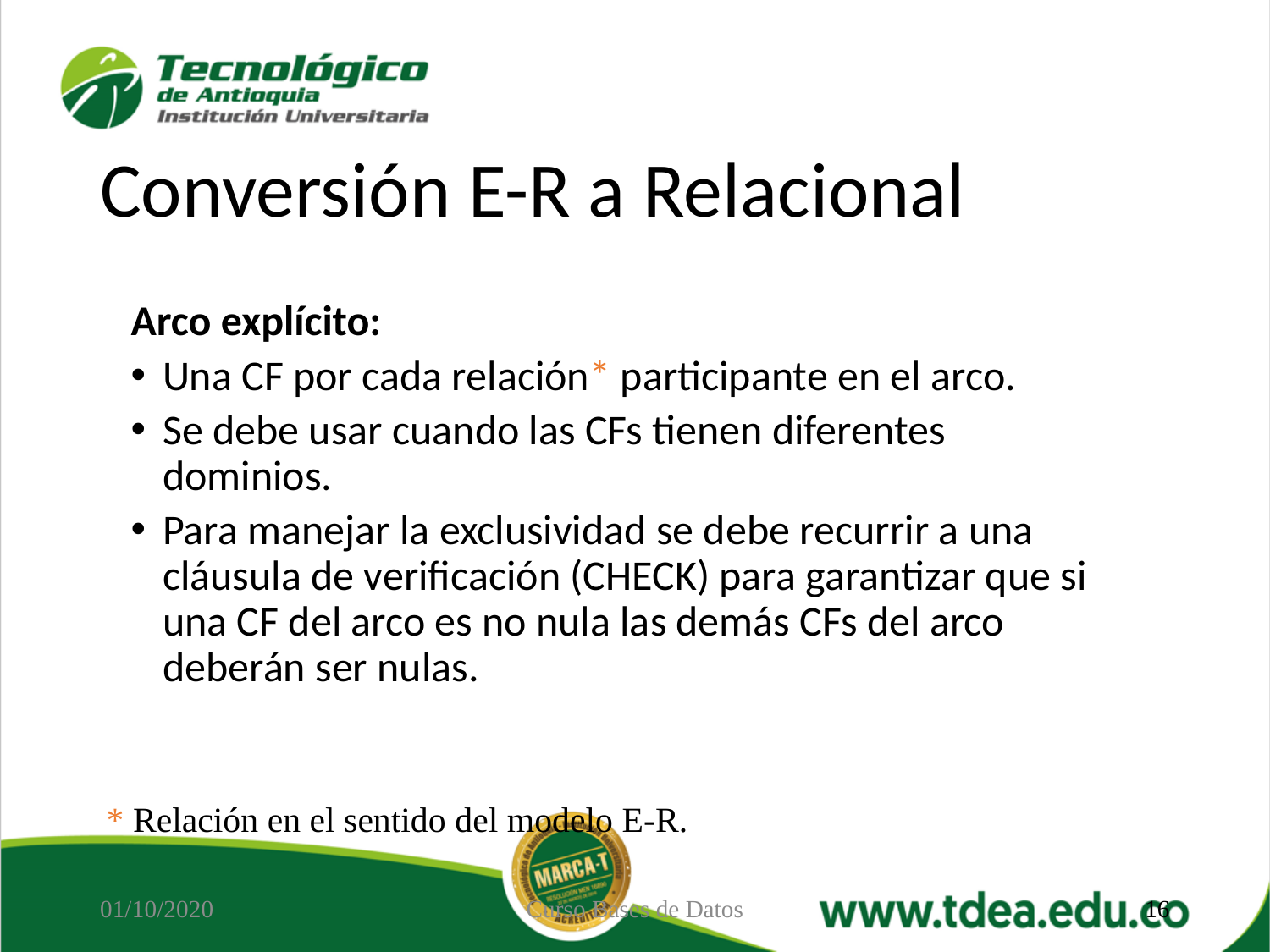

# Conversión E-R a Relacional
Arco explícito:
Una CF por cada relación* participante en el arco.
Se debe usar cuando las CFs tienen diferentes dominios.
Para manejar la exclusividad se debe recurrir a una cláusula de verificación (CHECK) para garantizar que si una CF del arco es no nula las demás CFs del arco deberán ser nulas.
* Relación en el sentido del modelo E-R.
01/10/2020
Curso Bases de Datos
16